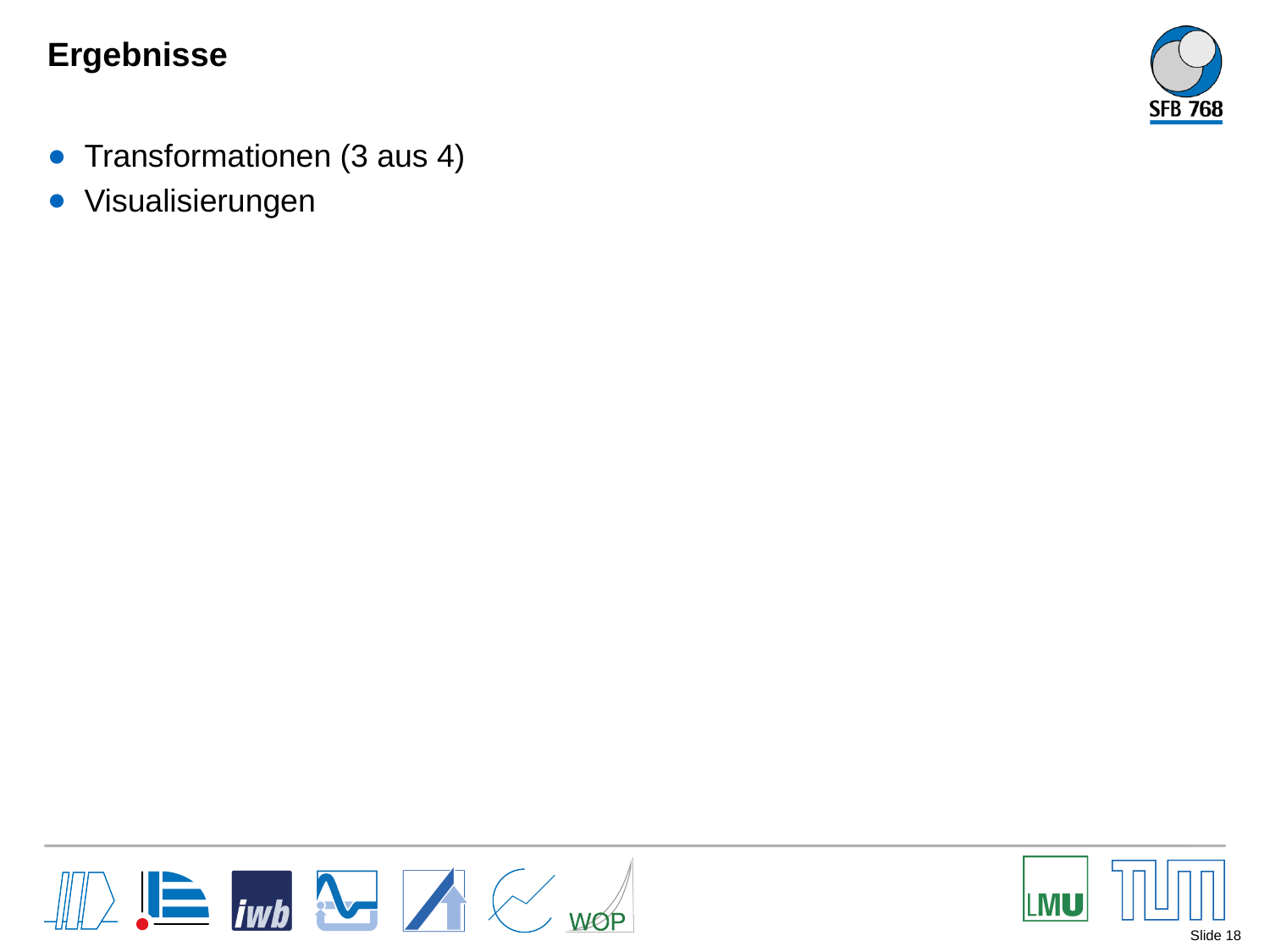

# Ergebnisse
Transformationen (3 aus 4)
Visualisierungen